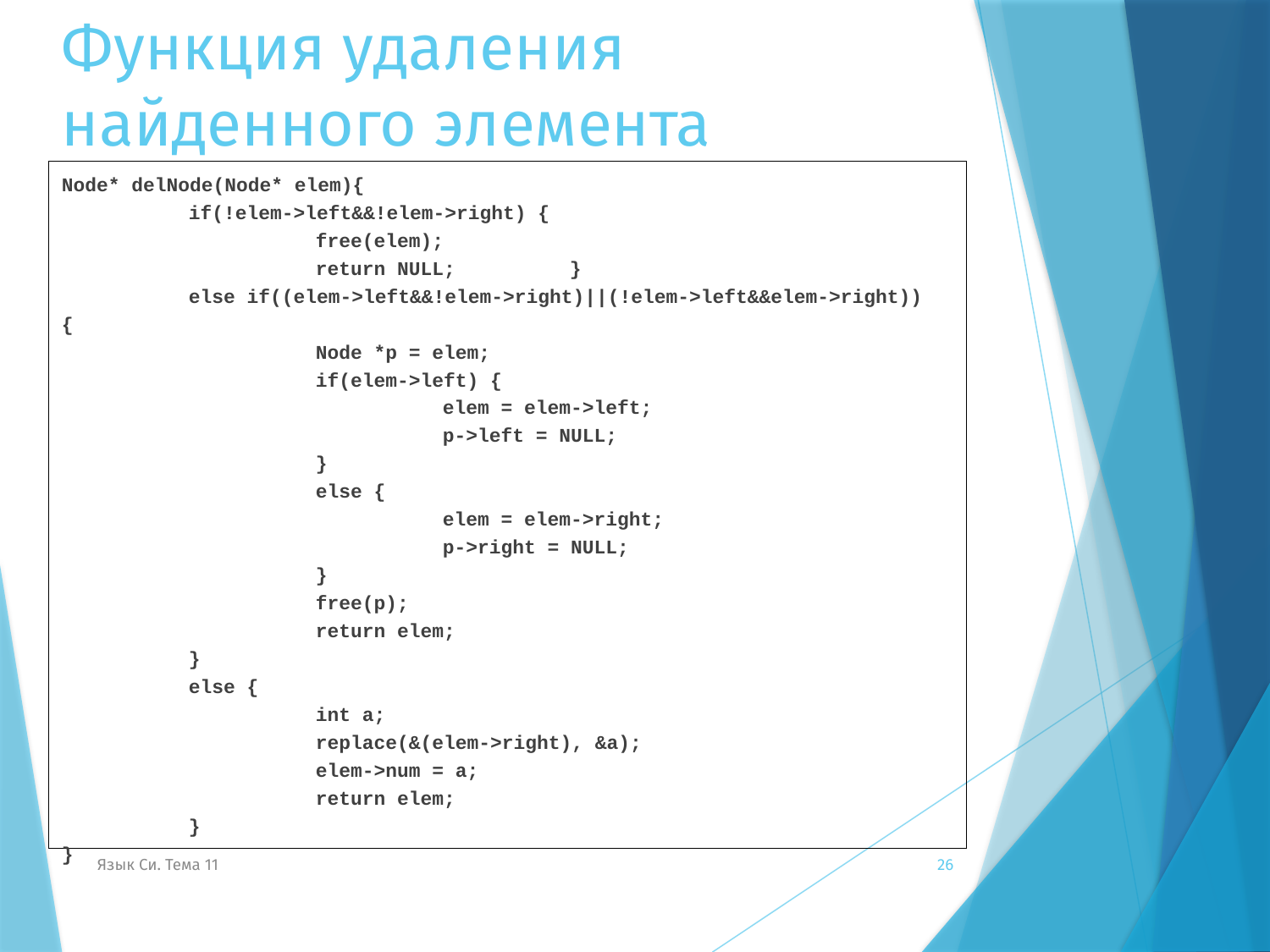

# Функция удаления найденного элемента
Node* delNode(Node* elem){
	if(!elem->left&&!elem->right) {
		free(elem);
		return NULL; 	}
	else if((elem->left&&!elem->right)||(!elem->left&&elem->right)) 	{
		Node *p = elem;
		if(elem->left) {
			elem = elem->left;
			p->left = NULL;
		}
		else {
			elem = elem->right;
			p->right = NULL;
		}
		free(p);
		return elem;
	}
	else {
		int a;
		replace(&(elem->right), &a);
		elem->num = a;
		return elem;
	}
}
Язык Си. Тема 11
26